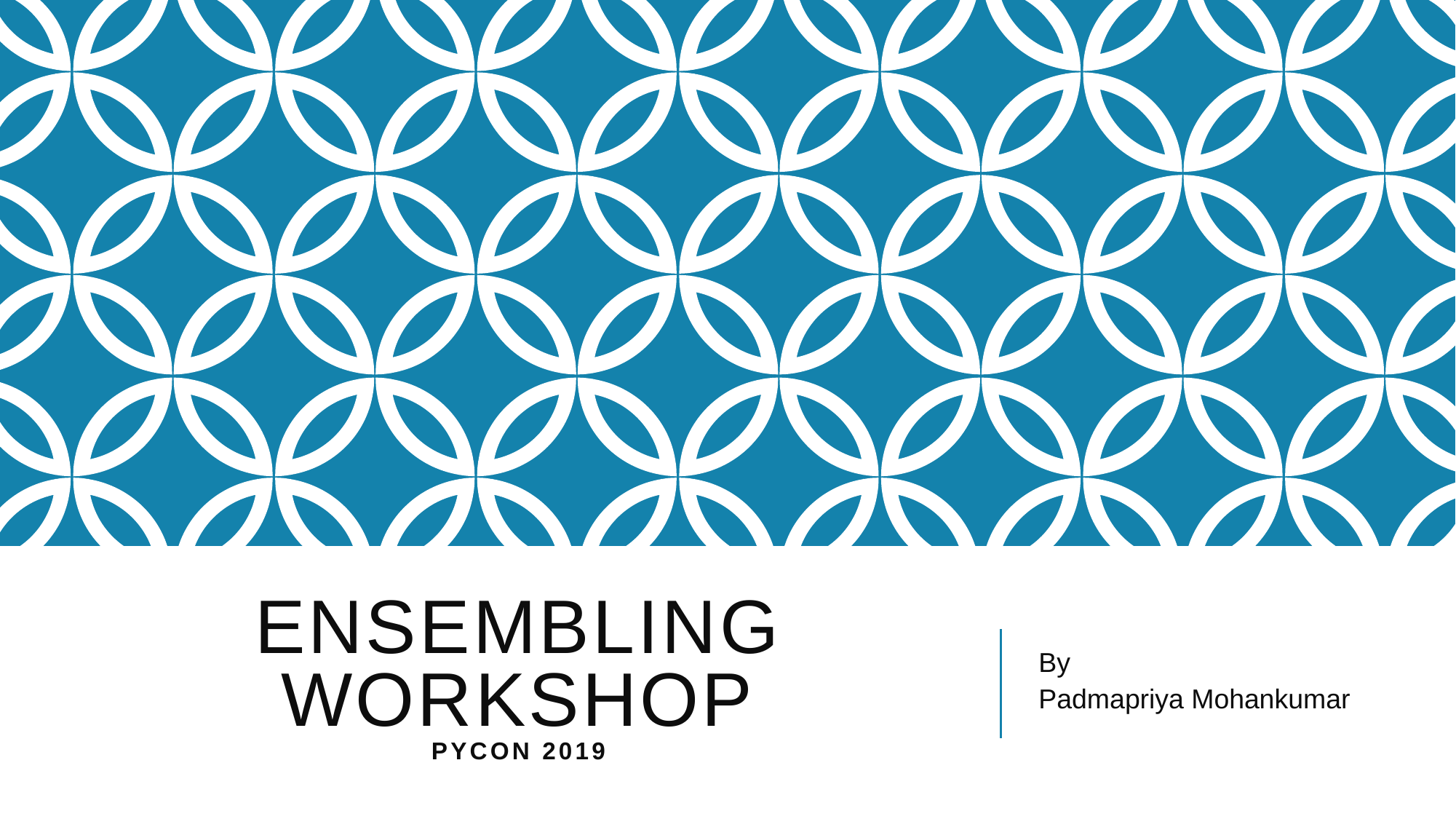

# ENSEMBLING Workshop PyCON 2019
By
Padmapriya Mohankumar